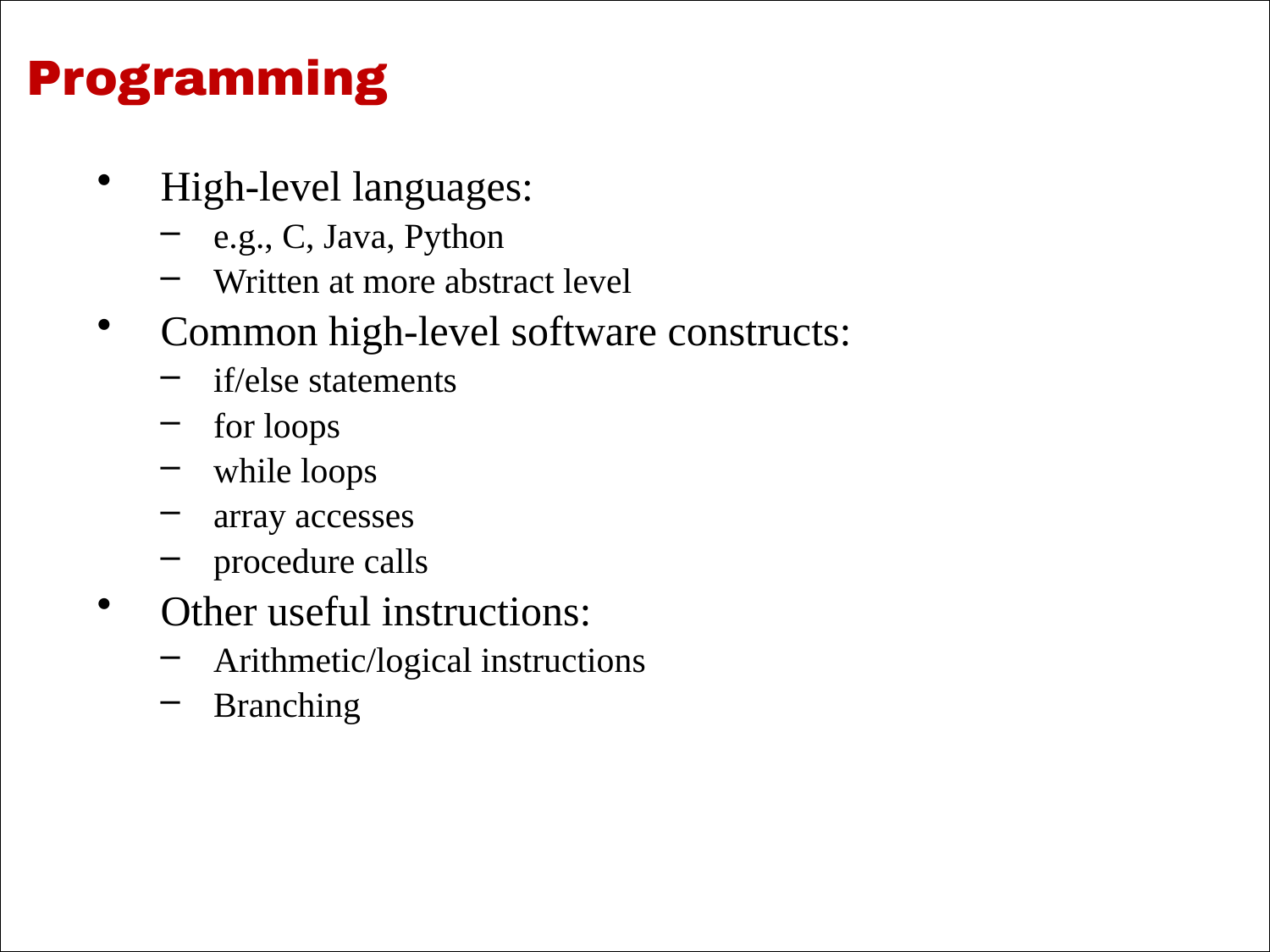

# Programming
High-level languages:
e.g., C, Java, Python
Written at more abstract level
Common high-level software constructs:
if/else statements
for loops
while loops
array accesses
procedure calls
Other useful instructions:
Arithmetic/logical instructions
Branching